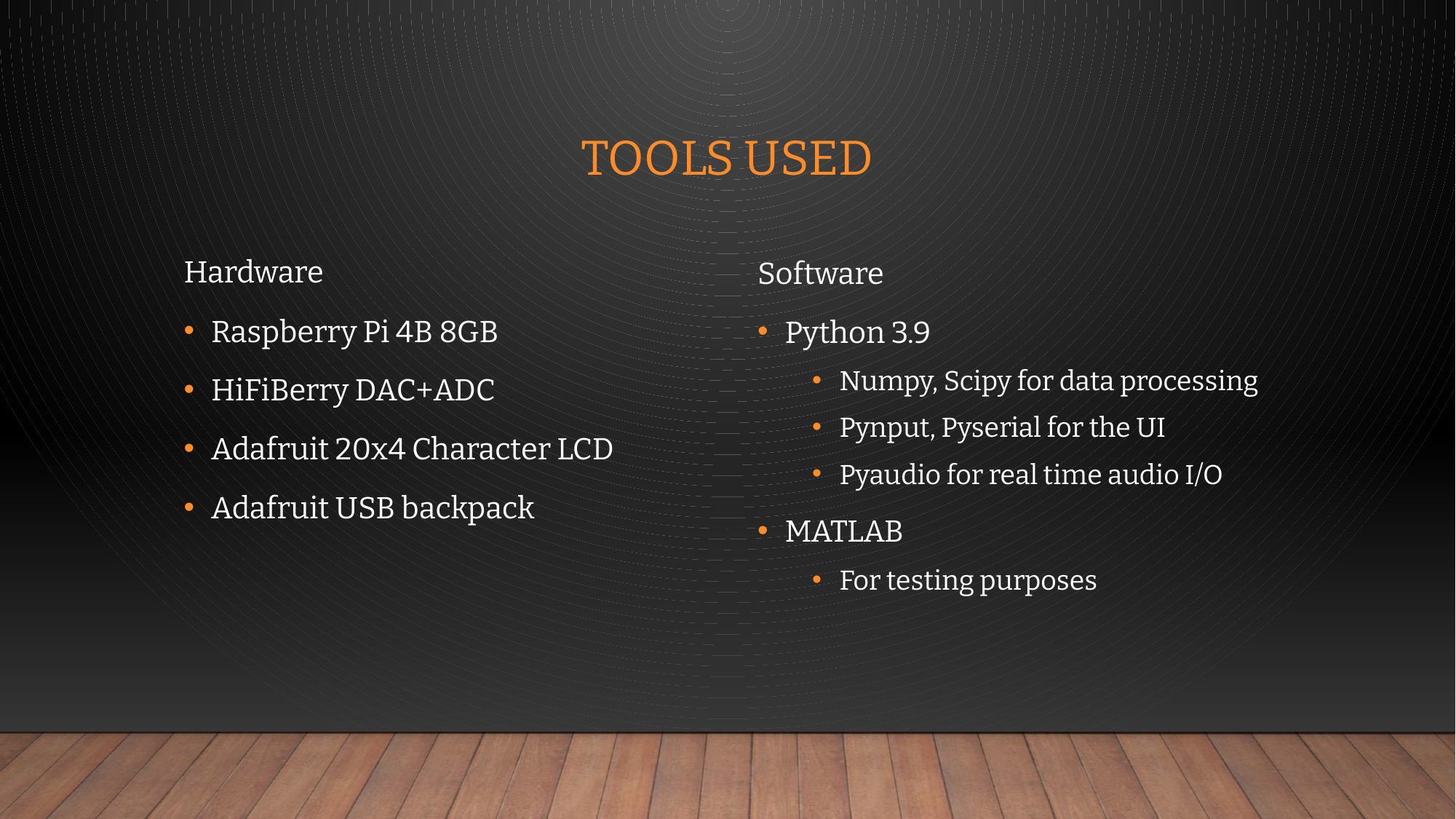

# Tools used
Hardware
Raspberry Pi 4B 8GB
HiFiBerry DAC+ADC
Adafruit 20x4 Character LCD
Adafruit USB backpack
Software
Python 3.9
Numpy, Scipy for data processing
Pynput, Pyserial for the UI
Pyaudio for real time audio I/O
MATLAB
For testing purposes